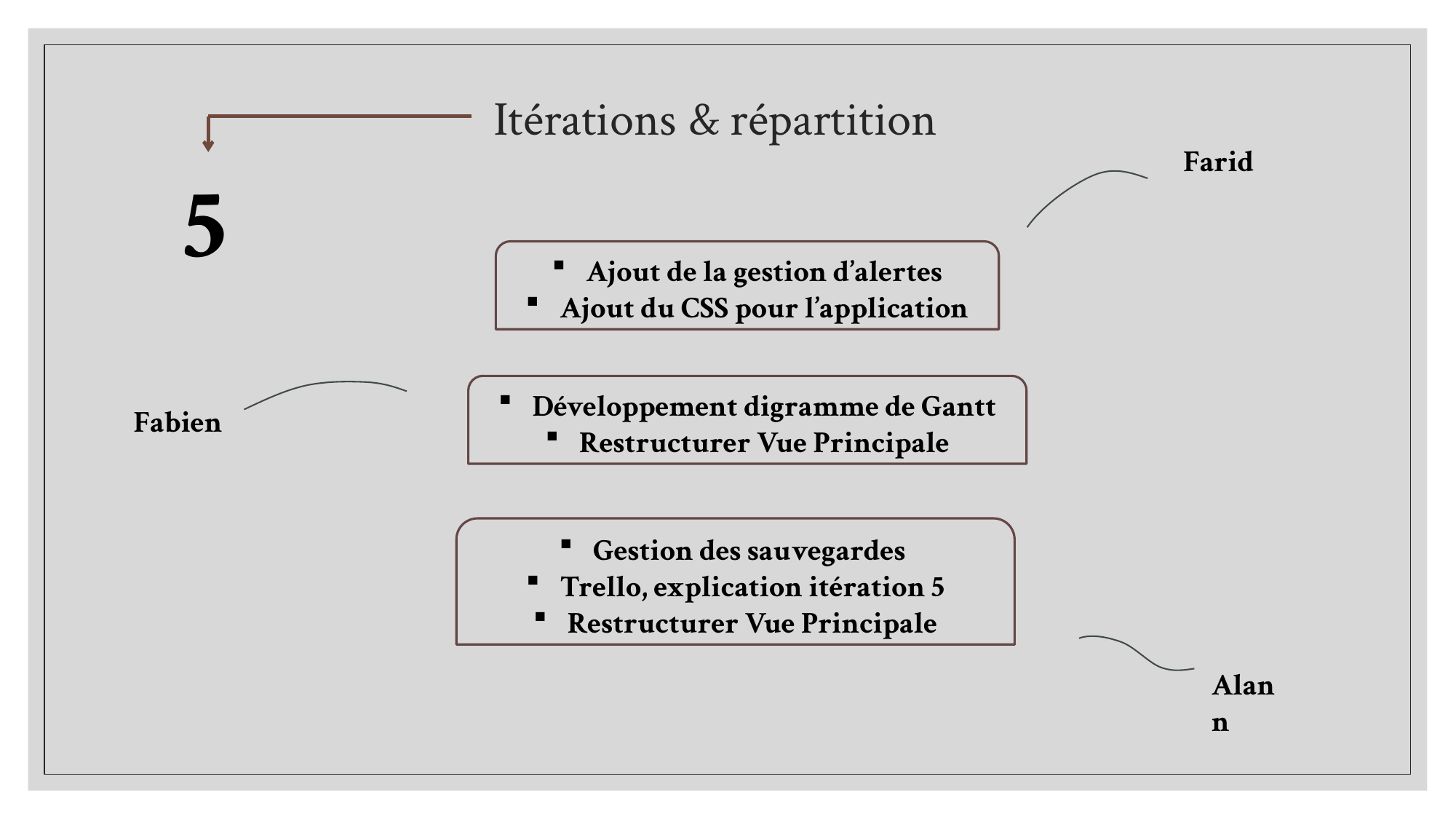

Itérations & répartition

Farid
5

Ajout de la gestion d’alertes
Ajout du CSS pour l’application
Développement digramme de Gantt
Restructurer Vue Principale

Fabien
Gestion des sauvegardes
Trello, explication itération 5
Restructurer Vue Principale

Alann